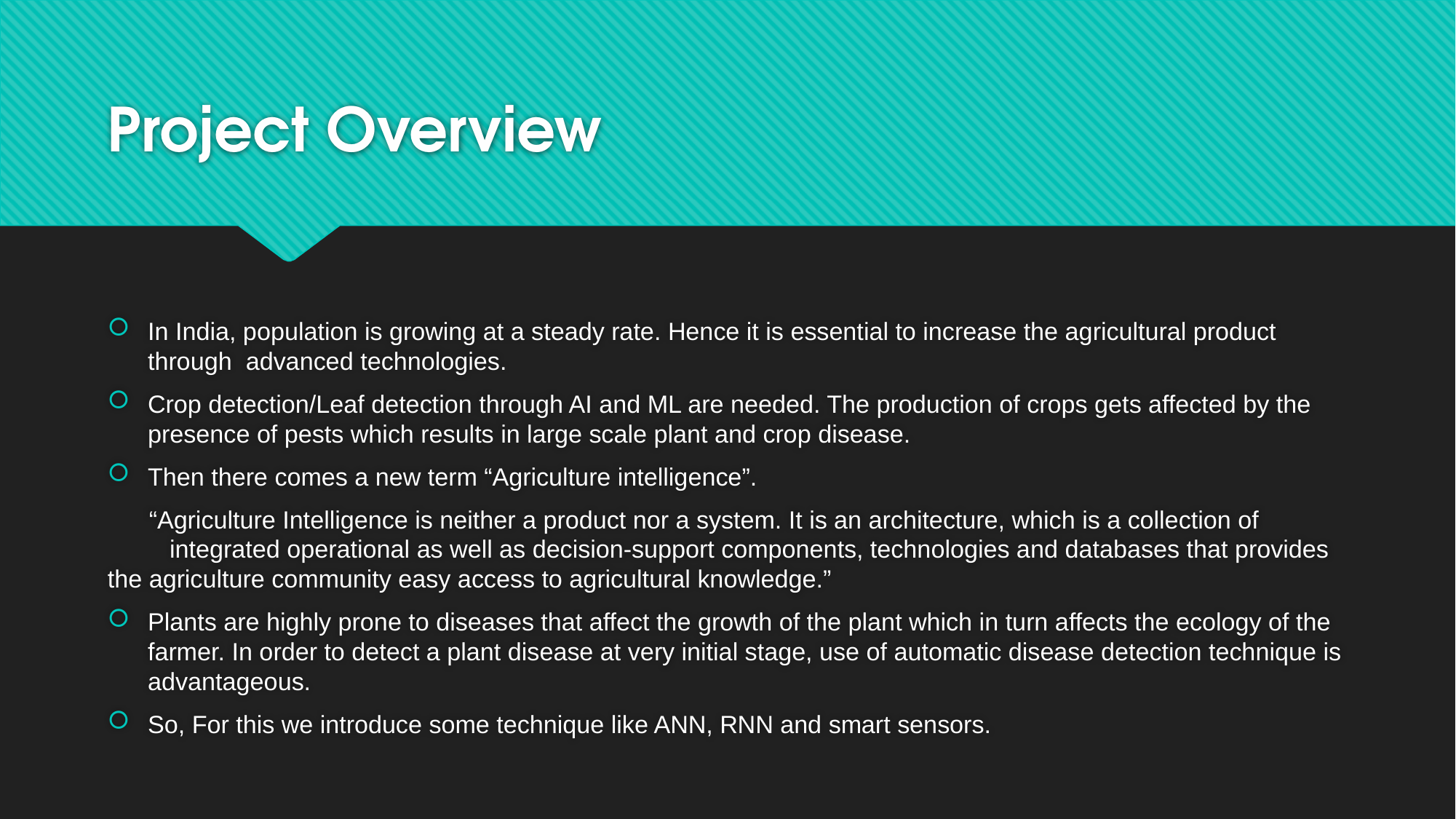

# Project Overview
In India, population is growing at a steady rate. Hence it is essential to increase the agricultural product through  advanced technologies.
Crop detection/Leaf detection through AI and ML are needed. The production of crops gets affected by the presence of pests which results in large scale plant and crop disease.
Then there comes a new term “Agriculture intelligence”.
      “Agriculture Intelligence is neither a product nor a system. It is an architecture, which is a collection of                      integrated operational as well as decision-support components, technologies and databases that provides the agriculture community easy access to agricultural knowledge.”
Plants are highly prone to diseases that affect the growth of the plant which in turn affects the ecology of the farmer. In order to detect a plant disease at very initial stage, use of automatic disease detection technique is advantageous.
So, For this we introduce some technique like ANN, RNN and smart sensors.